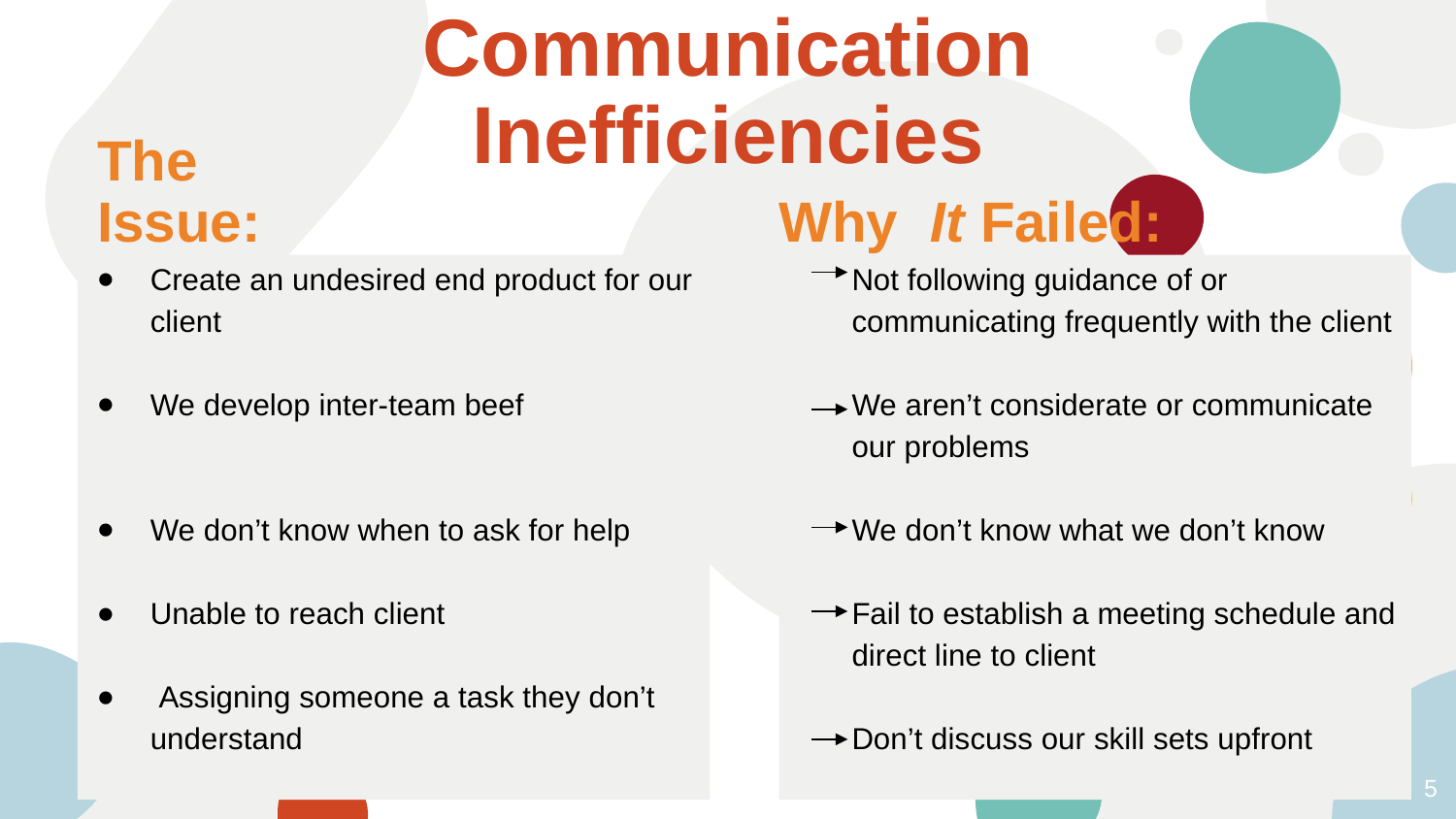

# Communication Inefficiencies
The Issue:
Why  It Failed:
Create an undesired end product for our client

We develop inter-team beef

We don’t know when to ask for help

Unable to reach client

 Assigning someone a task they don’t understand
Not following guidance of or communicating frequently with the client

We aren’t considerate or communicate our problems

We don’t know what we don’t know

Fail to establish a meeting schedule and direct line to client

Don’t discuss our skill sets upfront
5